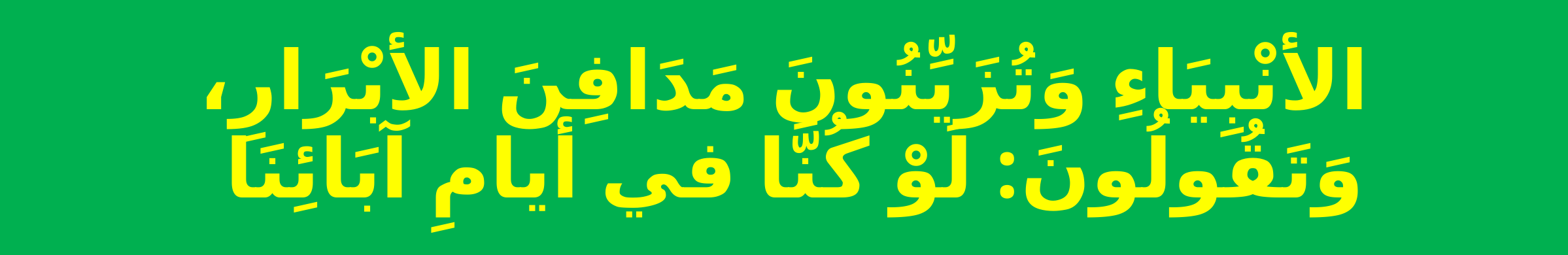

# الأنْبِيَاءِ وَتُزَيِّنُونَ مَدَافِنَ الأبْرَارِ، وَتَقُولُونَ: لَوْ كُنَّا في أيامِ آبَائِنَا